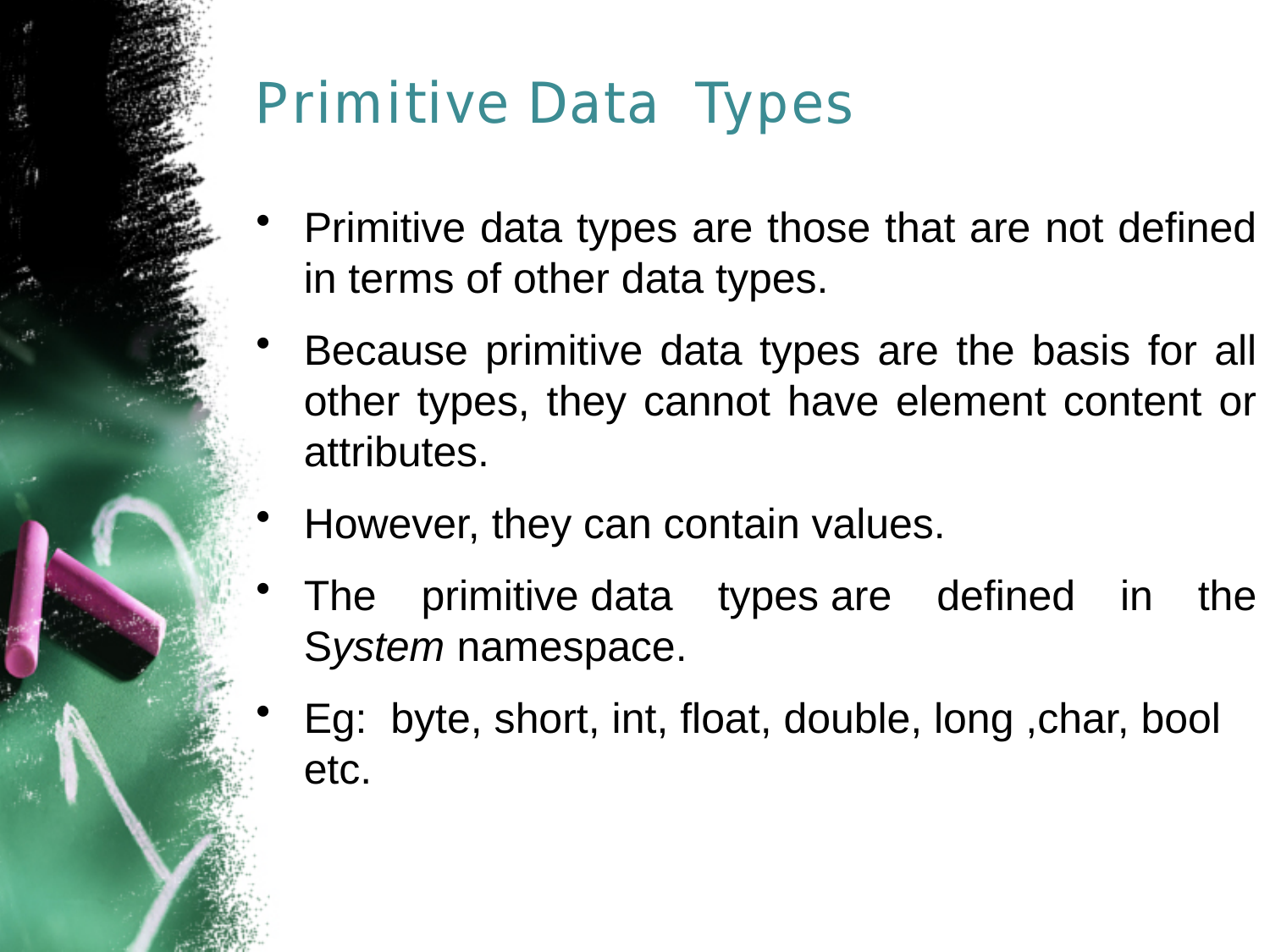

# Primitive Data  Types
Primitive data types are those that are not defined in terms of other data types.
Because primitive data types are the basis for all other types, they cannot have element content or attributes.
However, they can contain values.
The primitive data types are defined in the System namespace.
Eg:  byte, short, int, float, double, long ,char, bool etc.